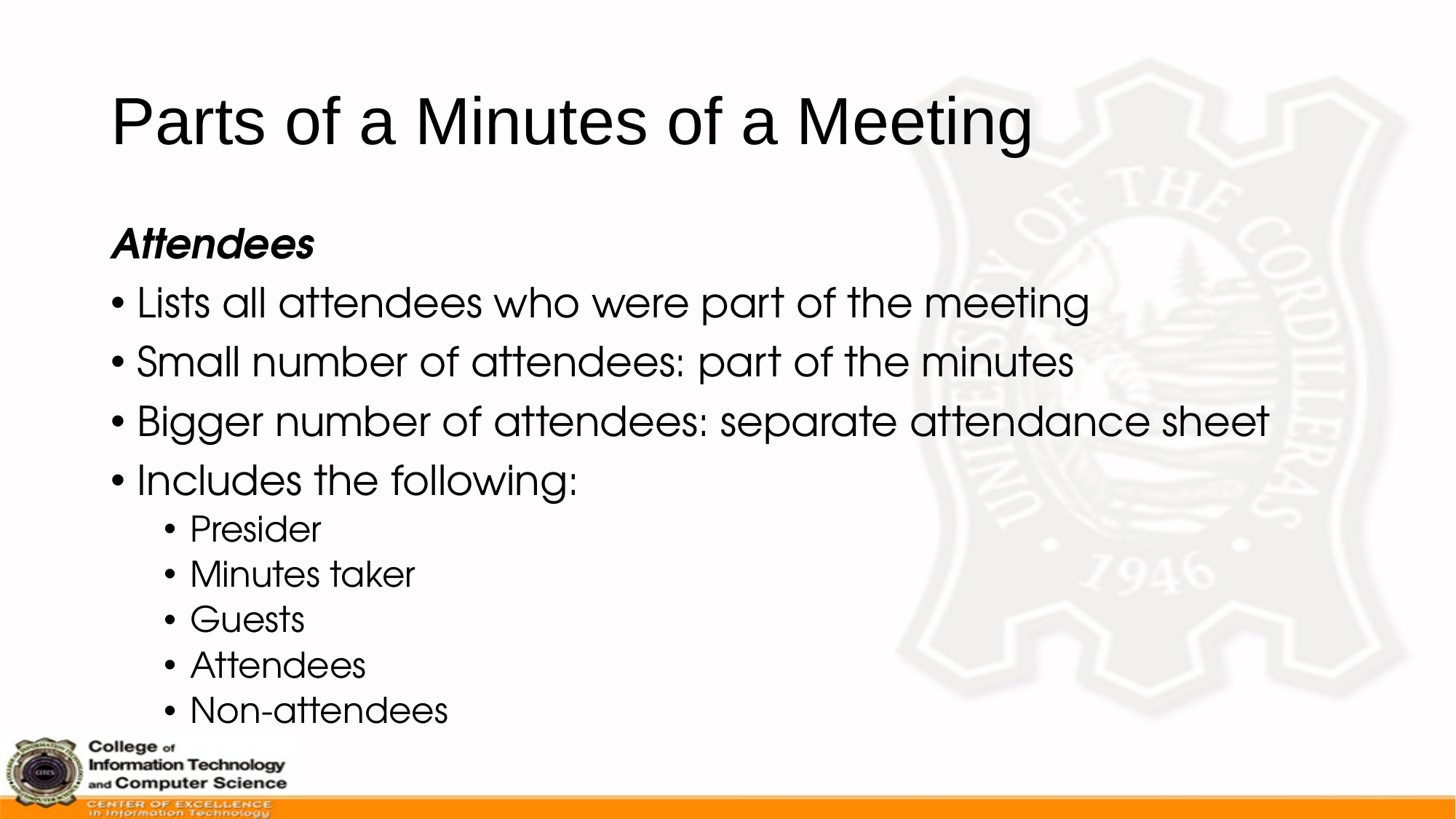

# Parts of a Minutes of a Meeting
Attendees
Lists all attendees who were part of the meeting
Small number of attendees: part of the minutes
Bigger number of attendees: separate attendance sheet
Includes the following:
Presider
Minutes taker
Guests
Attendees
Non-attendees